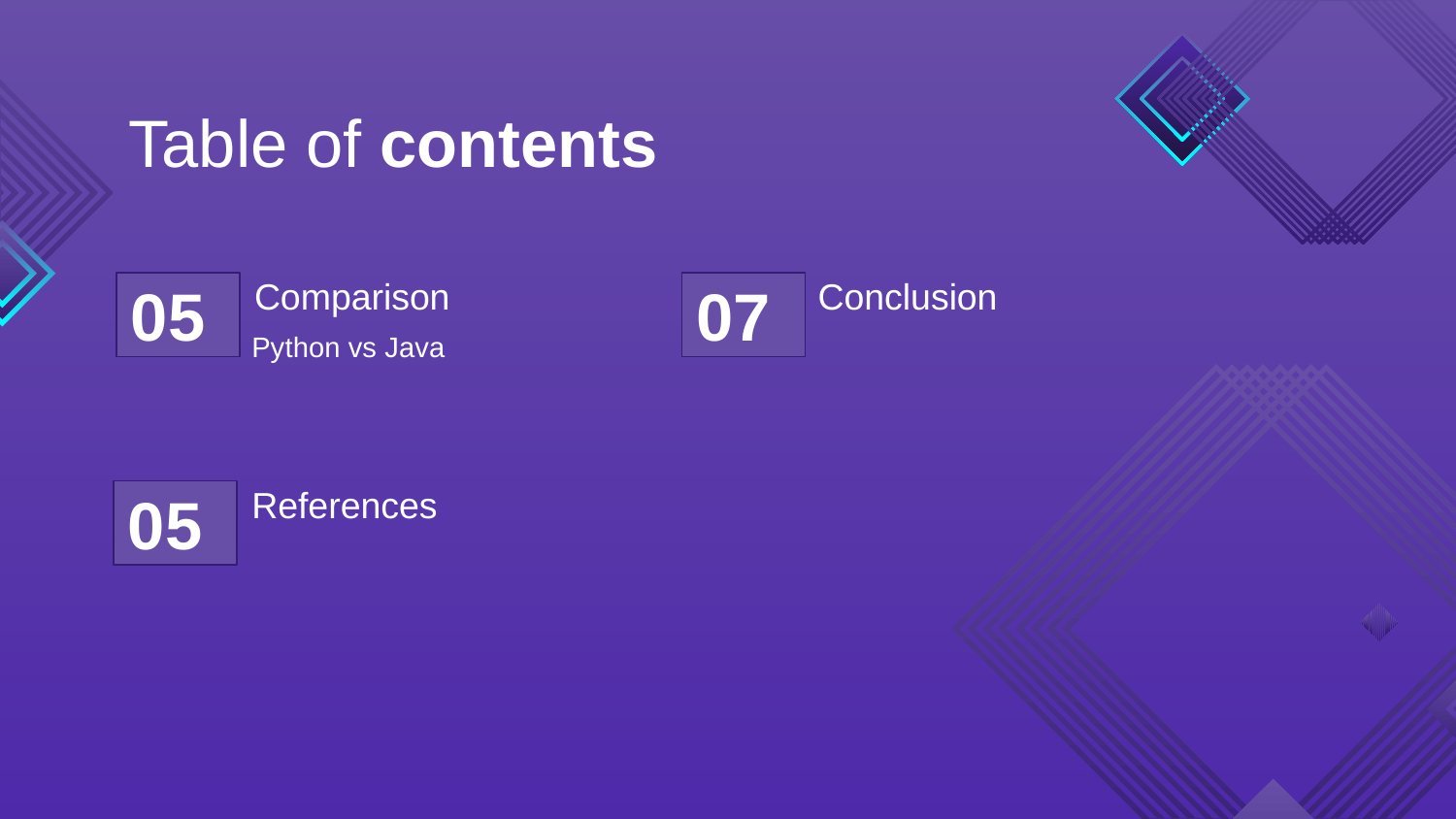

Table of contents
# Comparison
Conclusion
05
07
Python vs Java
References
05